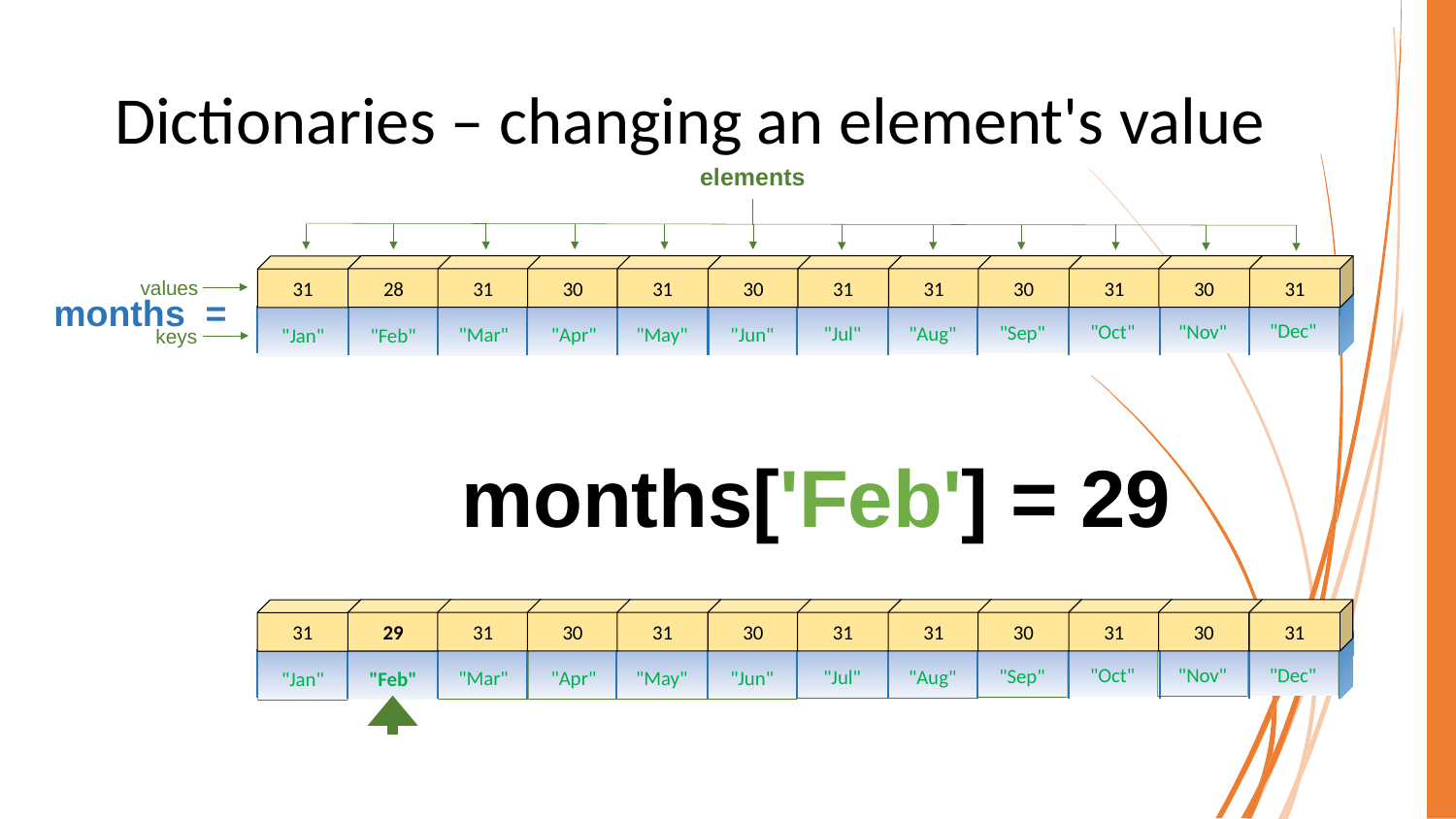

# Dictionaries – changing an element's value
elements
28
31
30
31
30
31
31
30
31
30
31
31

"Dec"
"Nov"
"Oct"
"Sep"
"Aug"
"Jul"
"Jun"
"Apr"
"May"
"Mar"
"Feb"
"Jan"
values
months  =
keys
months['Feb'] = 29
29
31
30
31
30
31
31
30
31
30
31
31

"Dec"
"Nov"
"Oct"
"Sep"
"Aug"
"Jul"
"Jun"
"Apr"
"May"
"Mar"
"Feb"
"Jan"